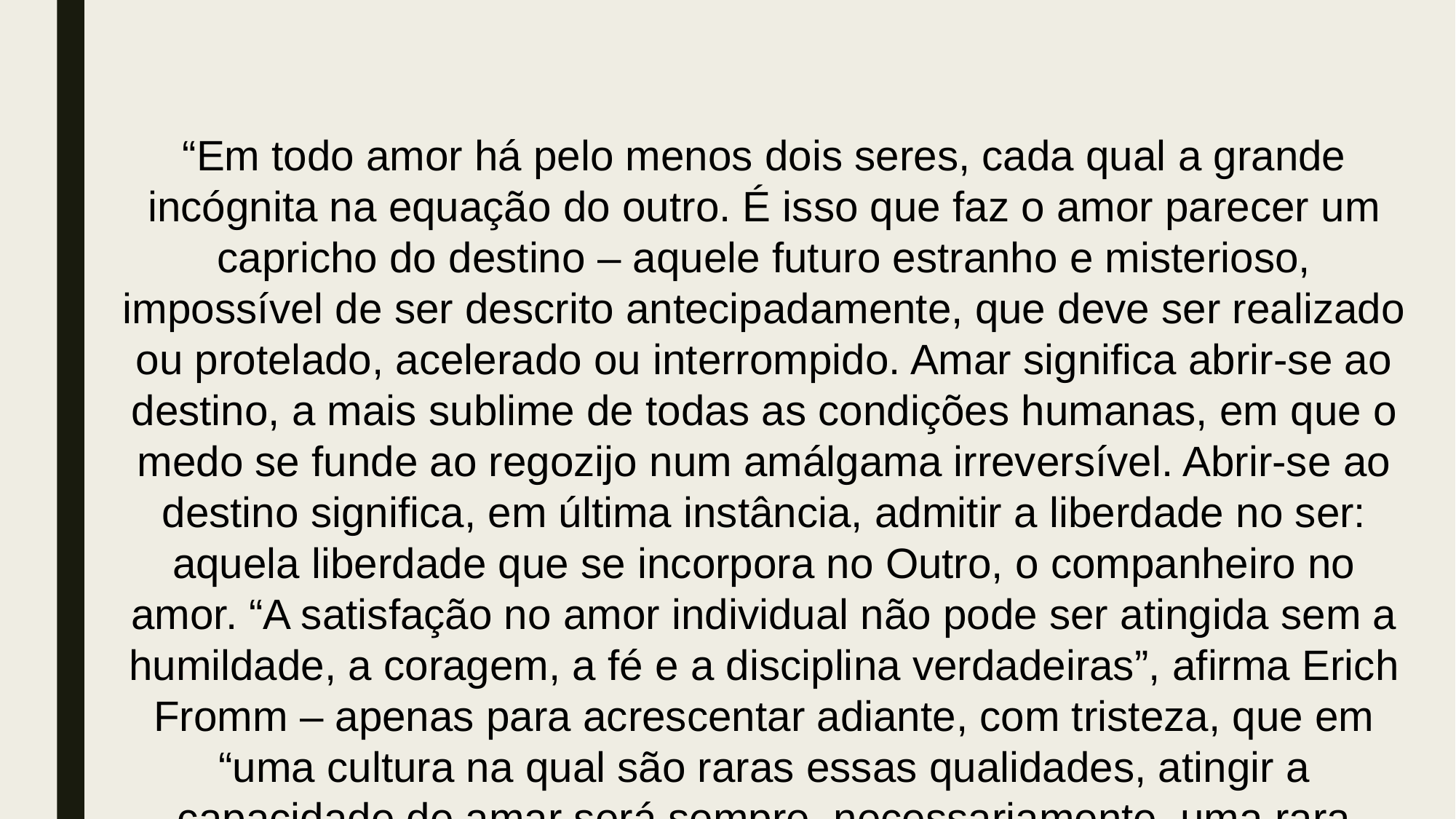

“Em todo amor há pelo menos dois seres, cada qual a grande incógnita na equação do outro. É isso que faz o amor parecer um capricho do destino – aquele futuro estranho e misterioso, impossível de ser descrito antecipadamente, que deve ser realizado ou protelado, acelerado ou interrompido. Amar significa abrir-se ao destino, a mais sublime de todas as condições humanas, em que o medo se funde ao regozijo num amálgama irreversível. Abrir-se ao destino significa, em última instância, admitir a liberdade no ser: aquela liberdade que se incorpora no Outro, o companheiro no amor. “A satisfação no amor individual não pode ser atingida sem a humildade, a coragem, a fé e a disciplina verdadeiras”, afirma Erich Fromm – apenas para acrescentar adiante, com tristeza, que em “uma cultura na qual são raras essas qualidades, atingir a capacidade de amar será sempre, necessariamente, uma rara conquista” (Erich Fromm, The Art of Loving. Londres, Thorsons, (1957), 1995, p.VII.).